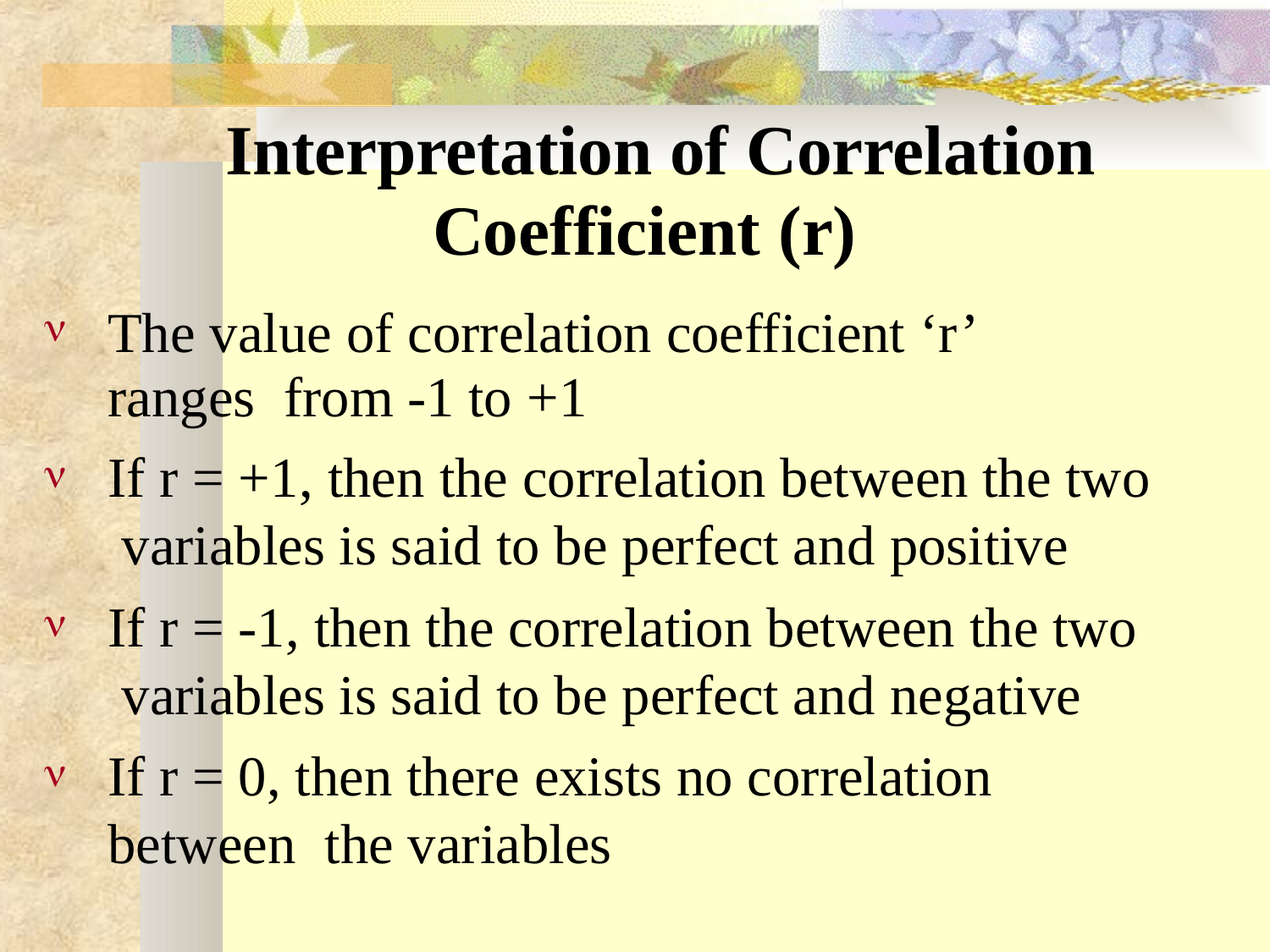

# Interpretation of Correlation

Coefficient (r)
The value of correlation coefficient ‘r’ ranges  from -1 to +1
If r = +1, then the correlation between the two  variables is said to be perfect and positive
If r = -1, then the correlation between the two  variables is said to be perfect and negative
If r = 0, then there exists no correlation between  the variables
ν
ν
ν
ν